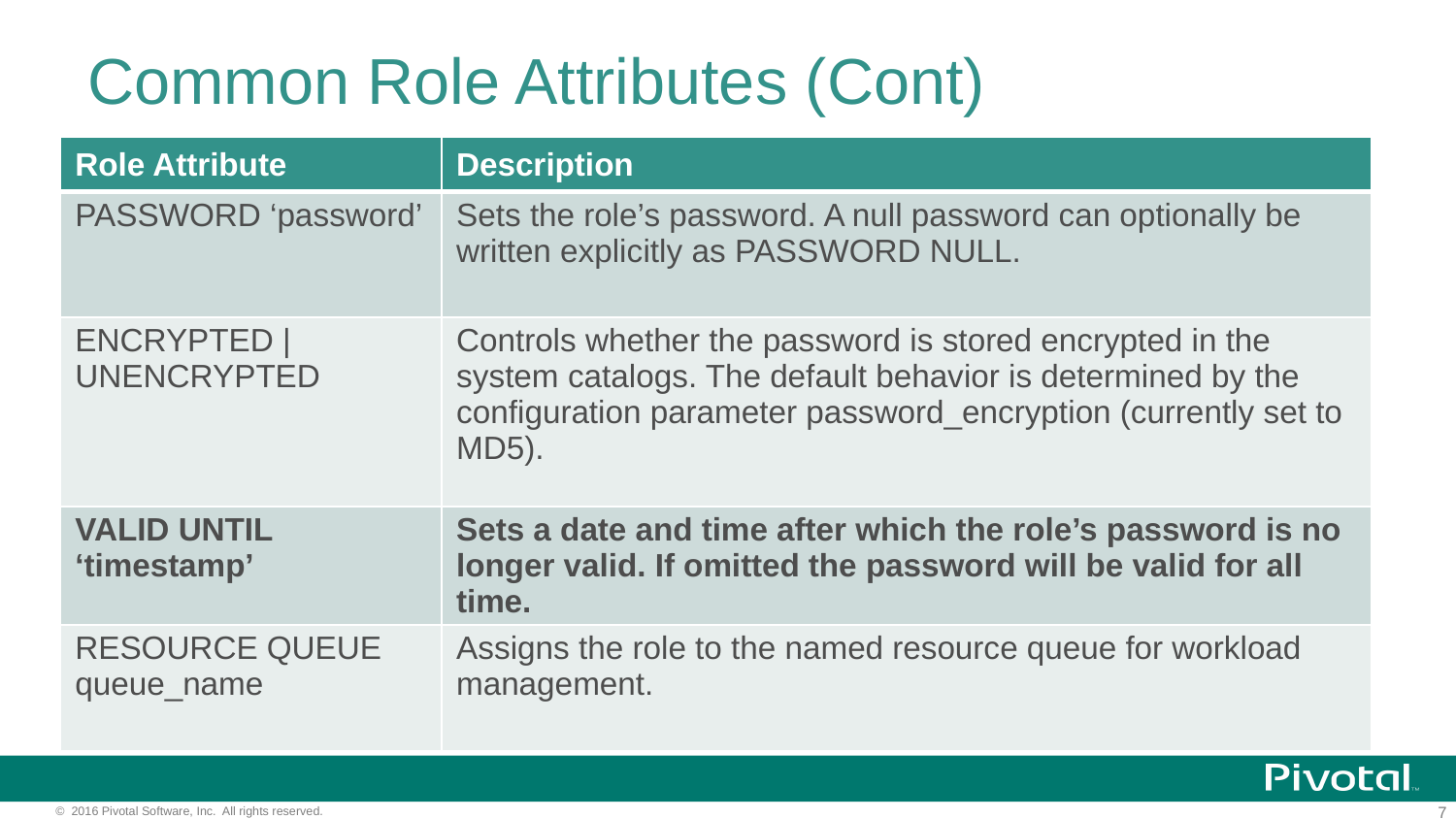

# Common Role Attributes (Cont)
| Role Attribute | Description |
| --- | --- |
| PASSWORD ‘password’ | Sets the role’s password. A null password can optionally be written explicitly as PASSWORD NULL. |
| ENCRYPTED | UNENCRYPTED | Controls whether the password is stored encrypted in the system catalogs. The default behavior is determined by the configuration parameter password\_encryption (currently set to MD5). |
| VALID UNTIL ‘timestamp’ | Sets a date and time after which the role’s password is no longer valid. If omitted the password will be valid for all time. |
| RESOURCE QUEUE queue\_name | Assigns the role to the named resource queue for workload management. |